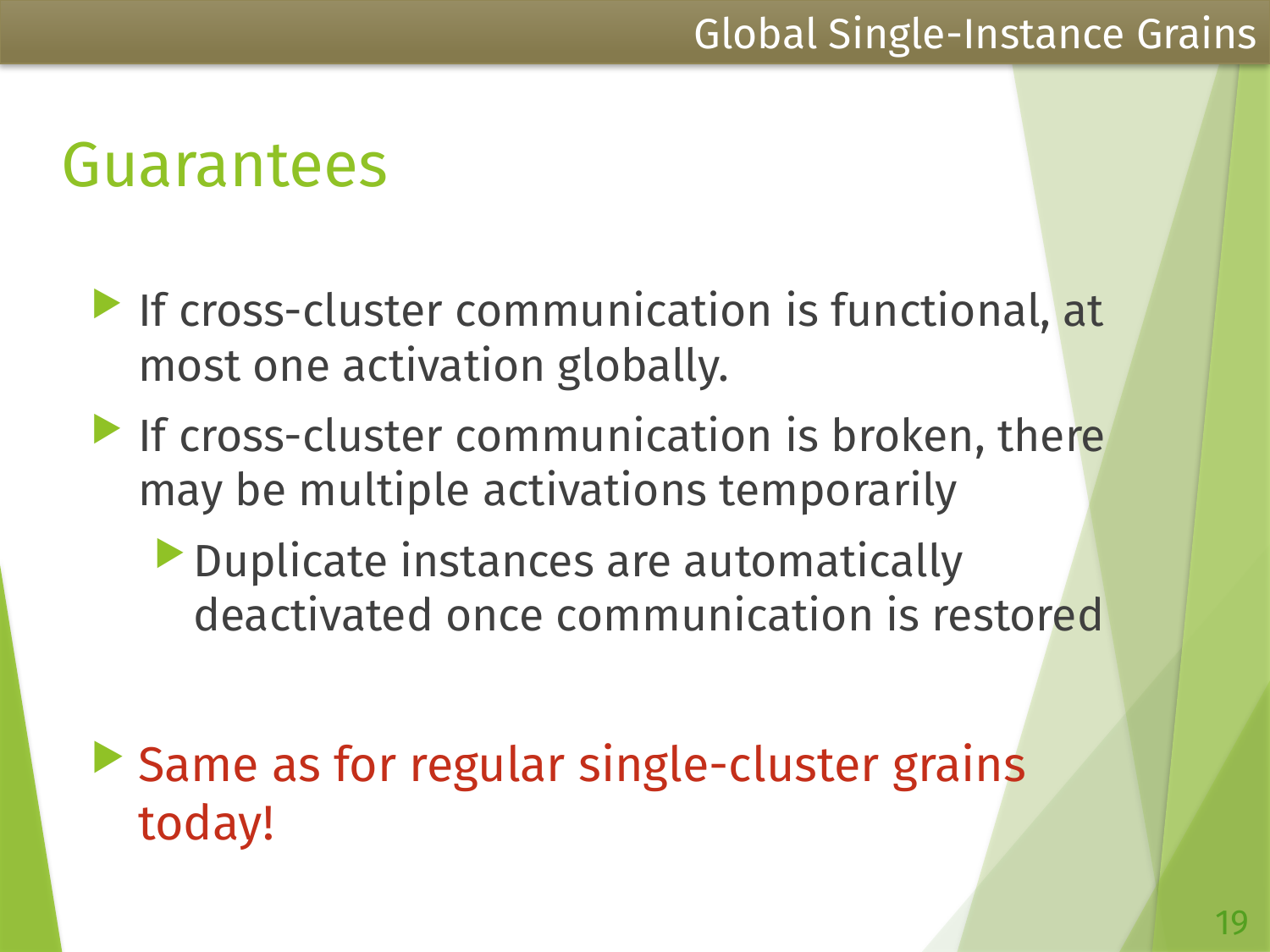

Global Single-Instance Grains
# Guarantees
If cross-cluster communication is functional, at most one activation globally.
If cross-cluster communication is broken, there may be multiple activations temporarily
Duplicate instances are automatically deactivated once communication is restored

Same as for regular single-cluster grains today!
19